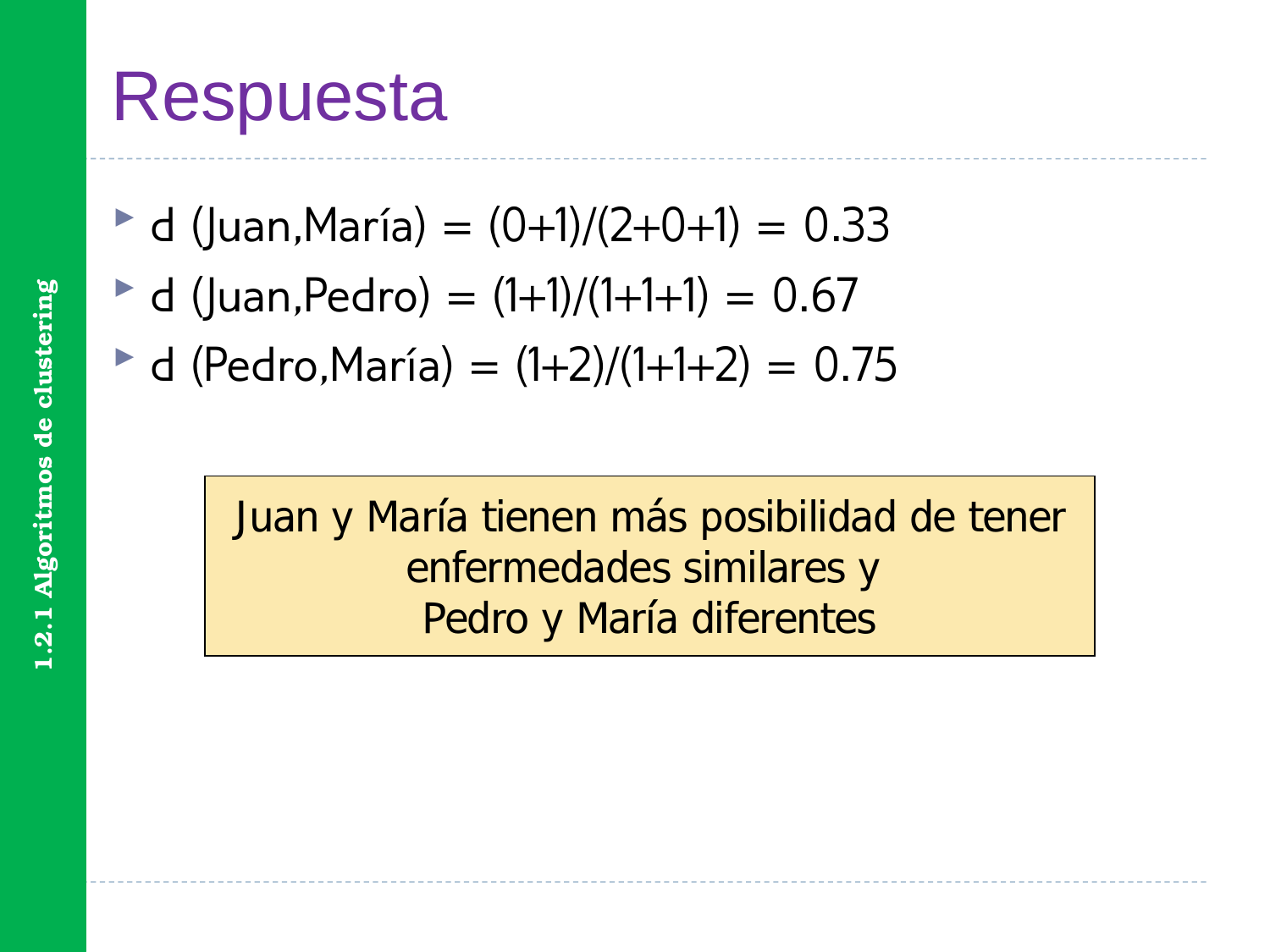

1.2.1 Algoritmos de clustering
# Respuesta
d (Juan,María) = (0+1)/(2+0+1) = 0.33
d (Juan,Pedro) = (1+1)/(1+1+1) = 0.67
d (Pedro,María) = (1+2)/(1+1+2) = 0.75
Juan y María tienen más posibilidad de tener
enfermedades similares y
Pedro y María diferentes